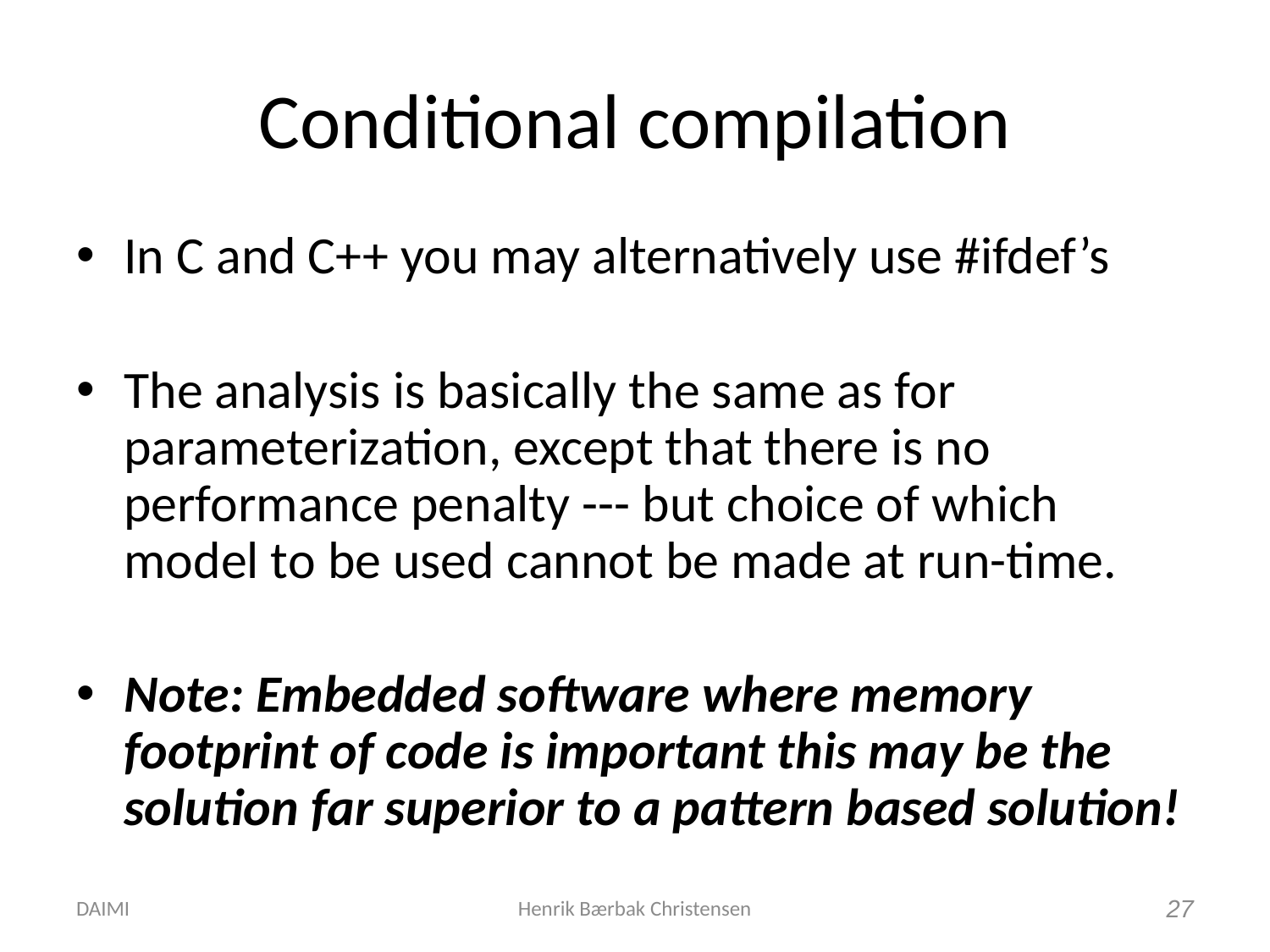

# Conditional compilation
In C and C++ you may alternatively use #ifdef’s

The analysis is basically the same as for parameterization, except that there is no performance penalty --- but choice of which model to be used cannot be made at run-time.

Note: Embedded software where memory footprint of code is important this may be the solution far superior to a pattern based solution!
DAIMI
Henrik Bærbak Christensen
27